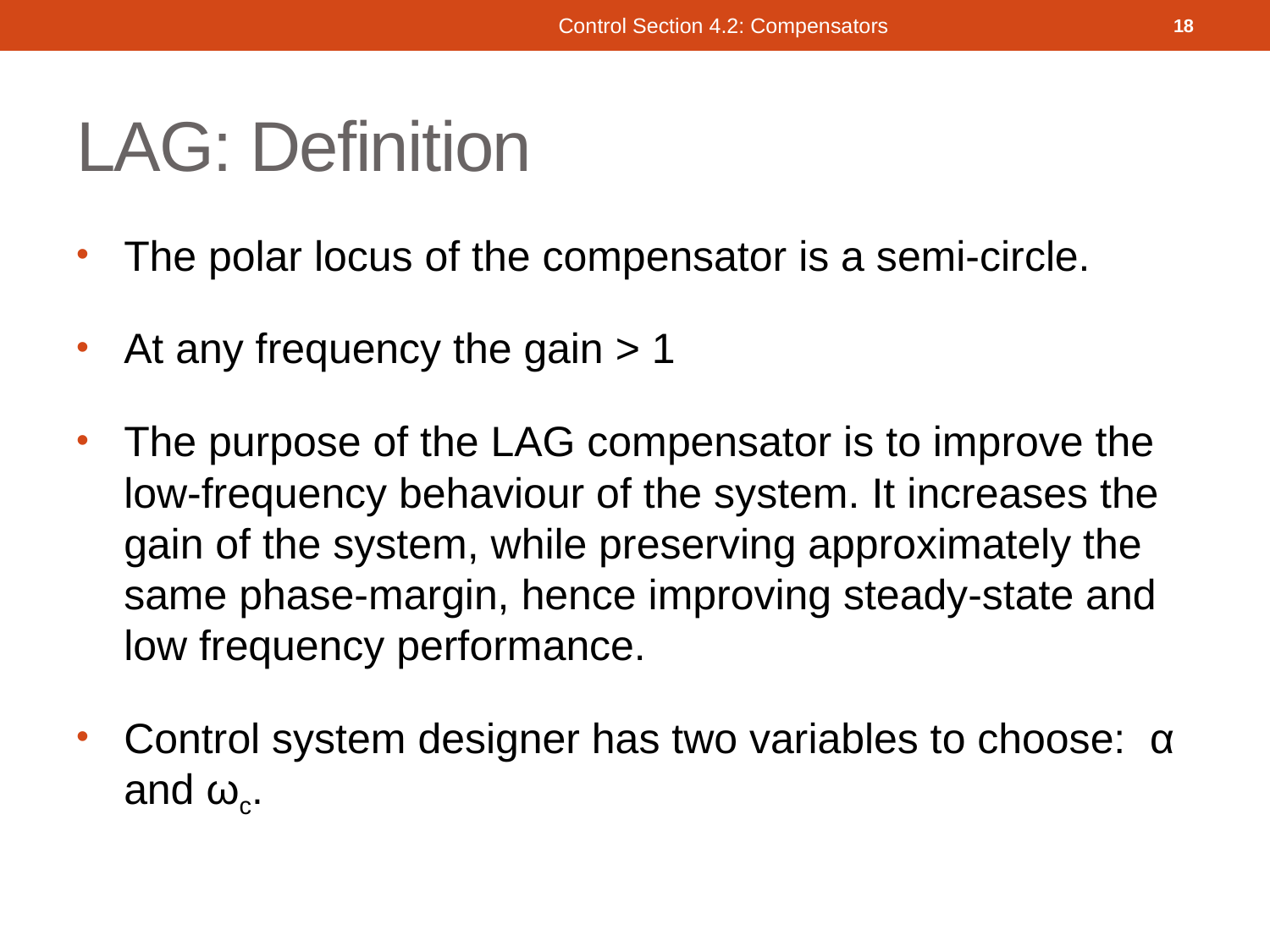

Control Section 4.2: Compensators
18
# LAG: Definition
The polar locus of the compensator is a semi-circle.
At any frequency the gain > 1
The purpose of the LAG compensator is to improve the low-frequency behaviour of the system. It increases the gain of the system, while preserving approximately the same phase-margin, hence improving steady-state and low frequency performance.
Control system designer has two variables to choose:  α and ωc.